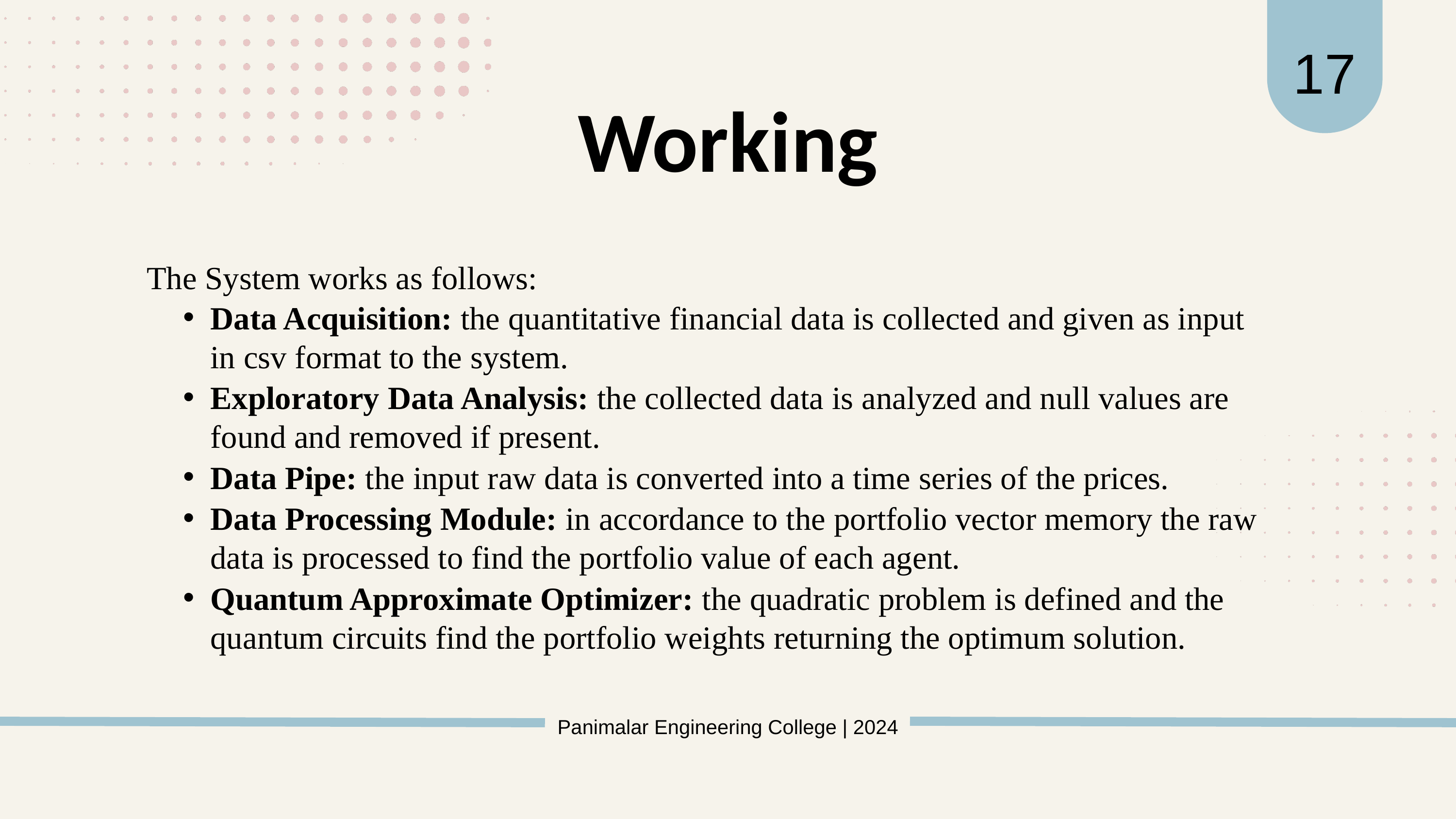

17

﻿Working
The System works as follows:
Data Acquisition: the quantitative financial data is collected and given as input in csv format to the system.
Exploratory Data Analysis: the collected data is analyzed and null values are found and removed if present.
Data Pipe: the input raw data is converted into a time series of the prices.
Data Processing Module: in accordance to the portfolio vector memory the raw data is processed to find the portfolio value of each agent.
Quantum Approximate Optimizer: the quadratic problem is defined and the quantum circuits find the portfolio weights returning the optimum solution.

Panimalar Engineering College | 2024